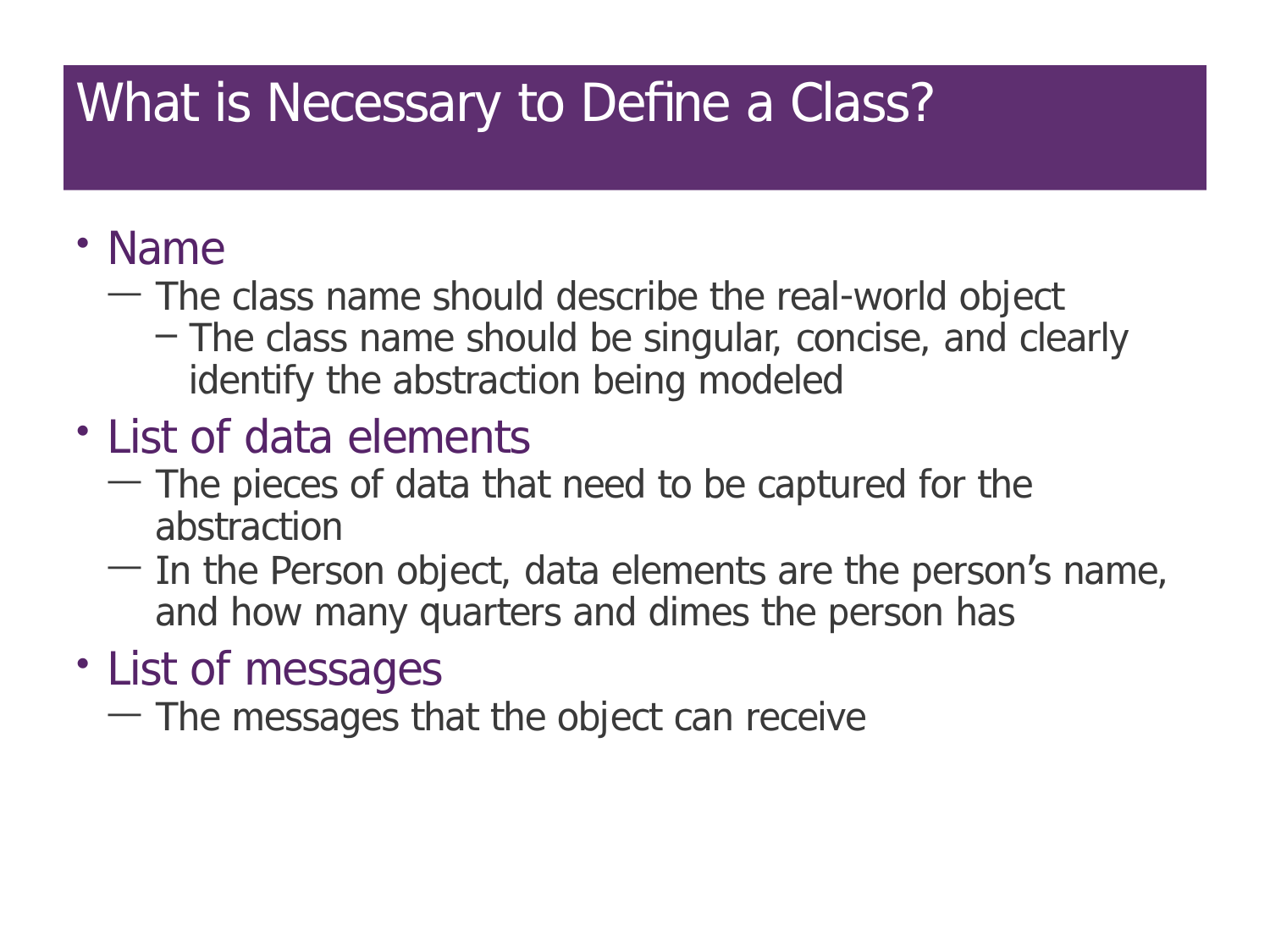

# What is Necessary to Define a Class?
Name
The class name should describe the real-world object
The class name should be singular, concise, and clearly identify the abstraction being modeled
List of data elements
The pieces of data that need to be captured for the abstraction
In the Person object, data elements are the person’s name, and how many quarters and dimes the person has
List of messages
The messages that the object can receive